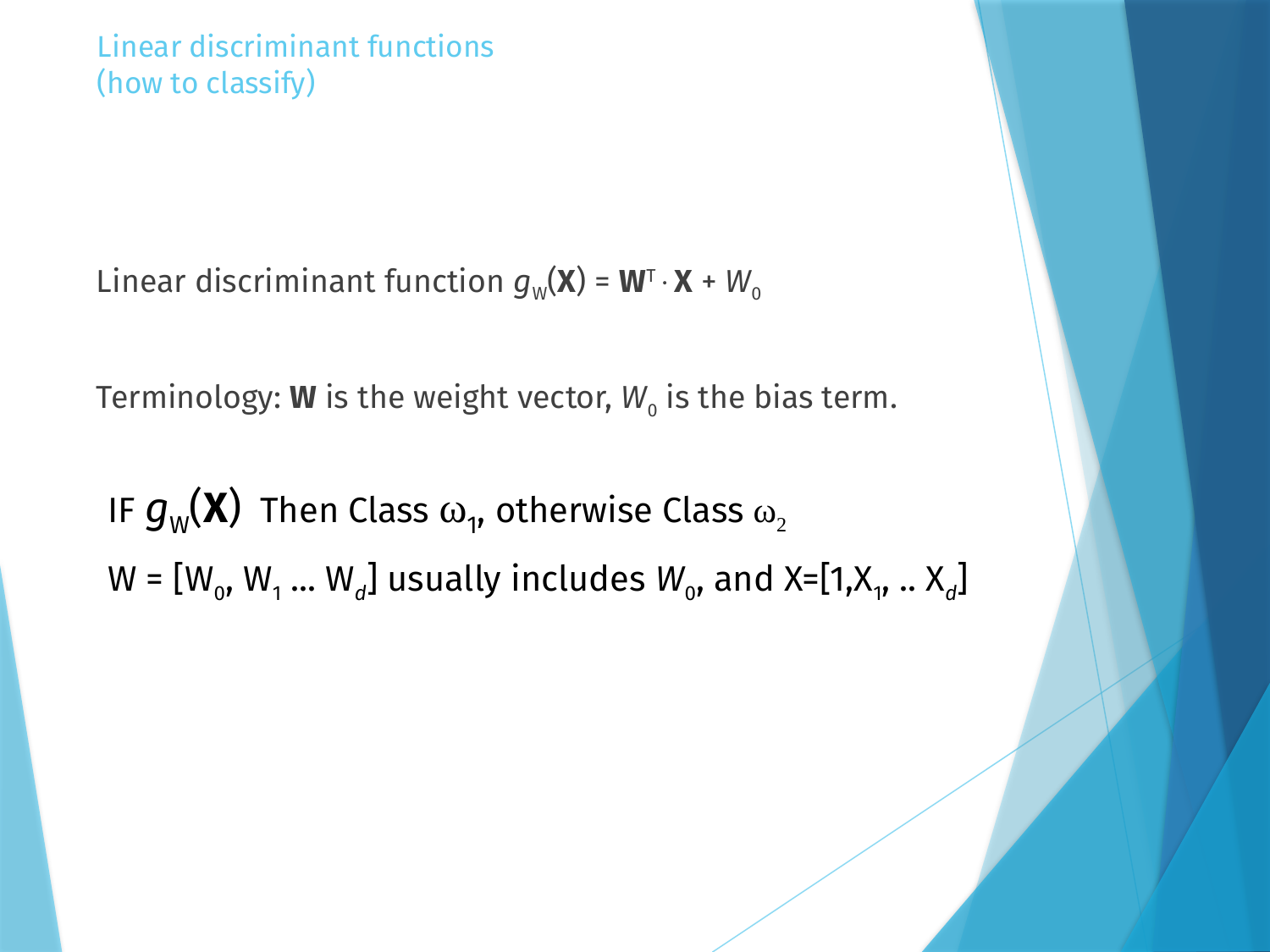

# Linear discriminant functions (how to classify)
Linear discriminant function gW(X) = WT⋅X + W0

Terminology: W is the weight vector, W0 is the bias term.
IF gW(X)  Then Class ω1, otherwise Class ω2
W = [W0, W1 ... Wd] usually includes W0, and X=[1,X1, .. Xd]